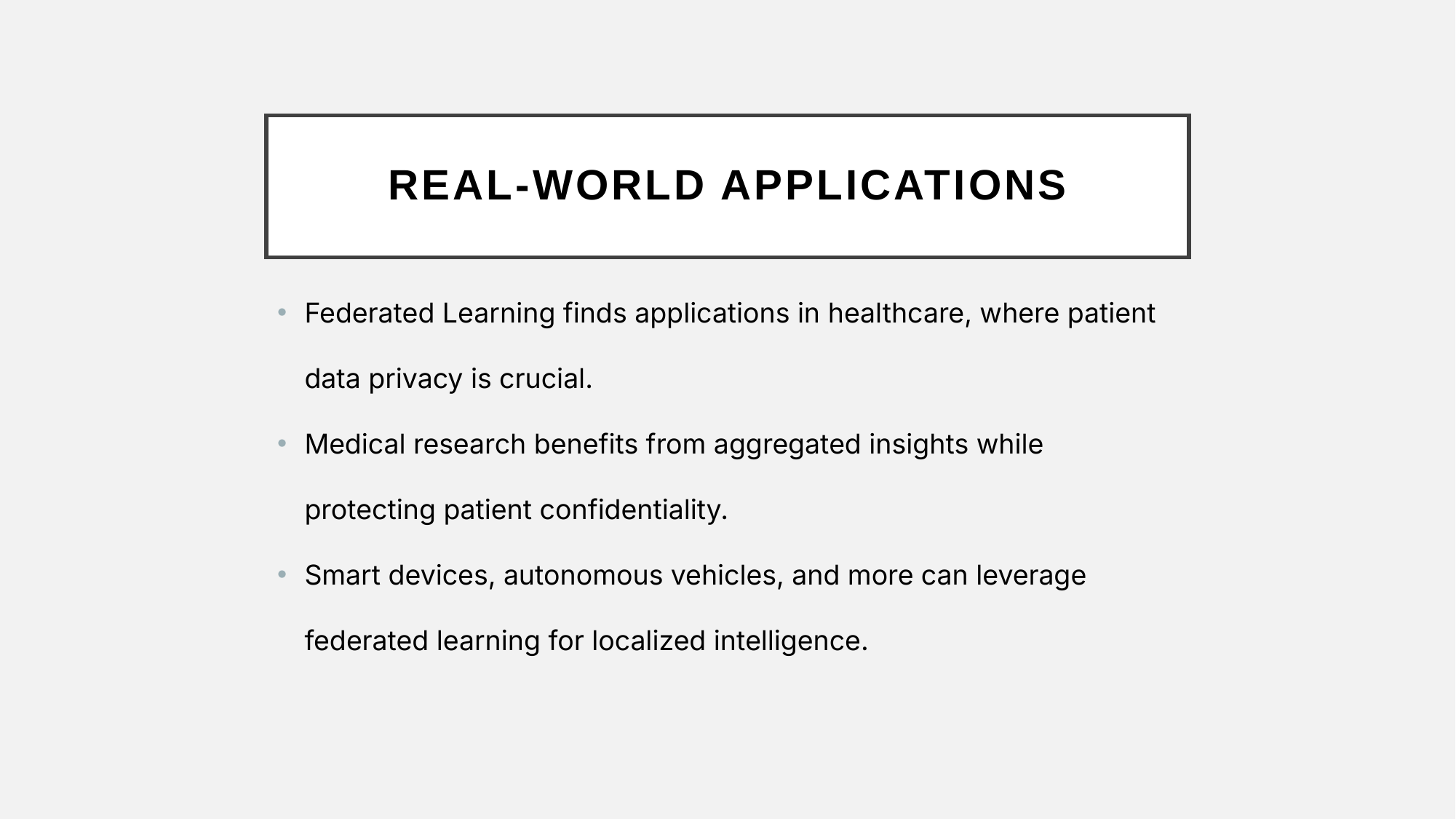

# Real-World Applications
Federated Learning finds applications in healthcare, where patient data privacy is crucial.
Medical research benefits from aggregated insights while protecting patient confidentiality.
Smart devices, autonomous vehicles, and more can leverage federated learning for localized intelligence.